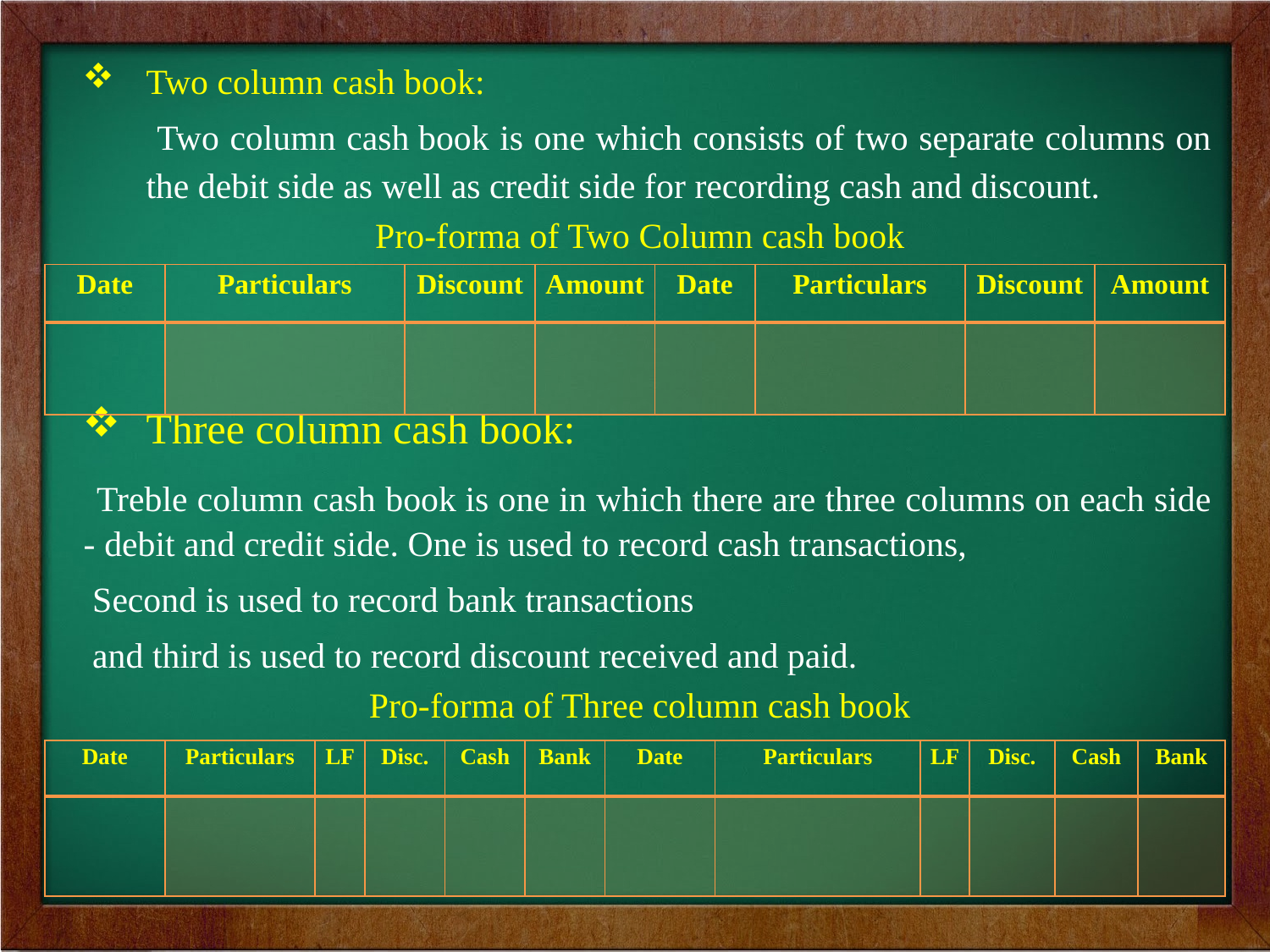

Two column cash book:
       Two column cash book is one which consists of two separate columns on the debit side as well as credit side for recording cash and discount.
Pro-forma of Two Column cash book

Three column cash book:
 Treble column cash book is one in which there are three columns on each side - debit and credit side. One is used to record cash transactions,
 Second is used to record bank transactions
 and third is used to record discount received and paid.
Pro-forma of Three column cash book

| Date | Particulars | Discount | Amount | Date | Particulars | Discount | Amount |
| --- | --- | --- | --- | --- | --- | --- | --- |
|  |  |  |  |  |  |  |  |
| Date | Particulars | LF | Disc. | Cash | Bank | Date | Particulars | LF | Disc. | Cash | Bank |
| --- | --- | --- | --- | --- | --- | --- | --- | --- | --- | --- | --- |
|  |  |  |  |  |  |  |  |  |  |  |  |